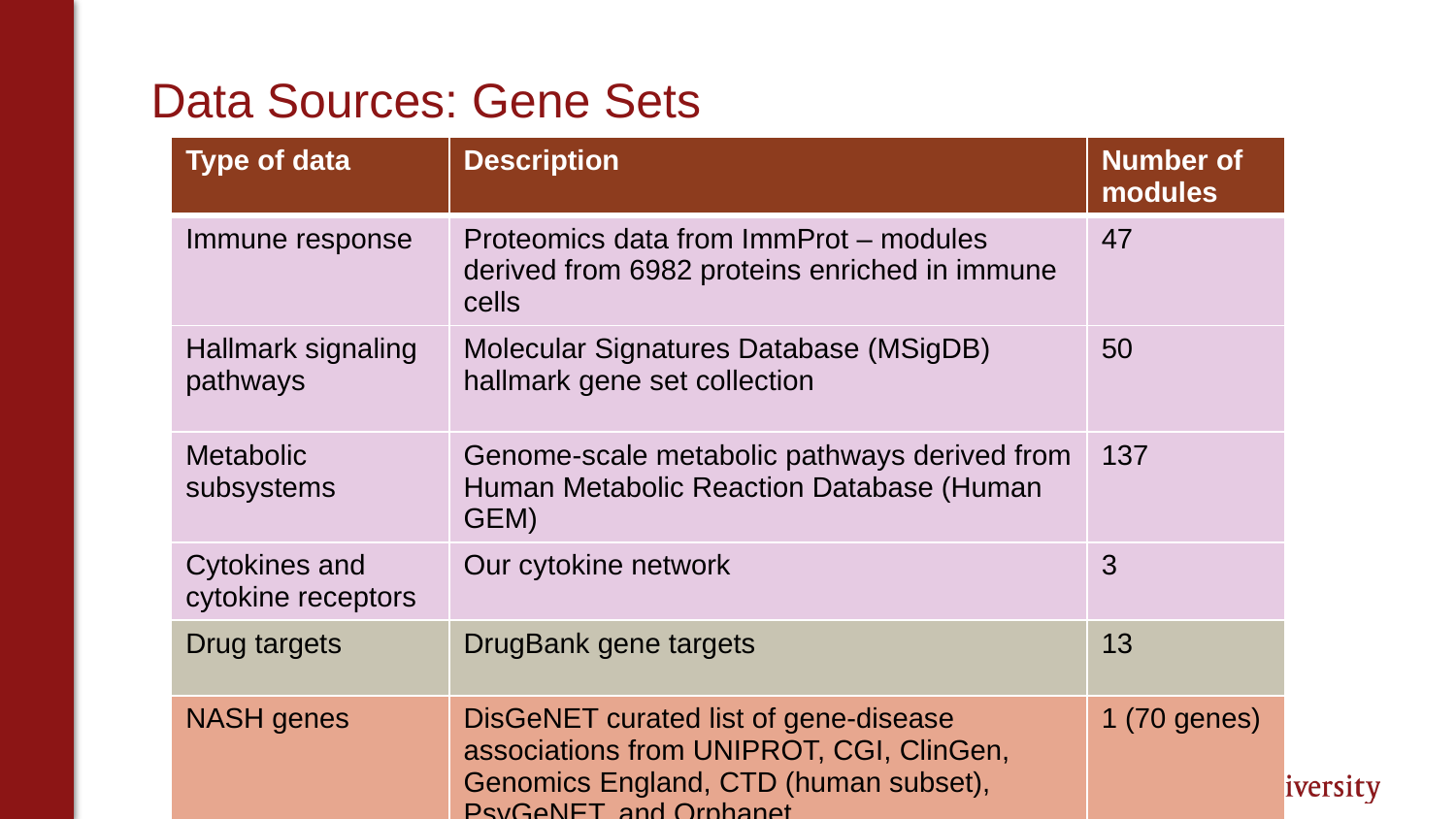

# Data Sources: Gene Sets
| Type of data | Description | Number of modules |
| --- | --- | --- |
| Immune response | Proteomics data from ImmProt – modules derived from 6982 proteins enriched in immune cells | 47 |
| Hallmark signaling pathways | Molecular Signatures Database (MSigDB) hallmark gene set collection | 50 |
| Metabolic subsystems | Genome-scale metabolic pathways derived from Human Metabolic Reaction Database (Human GEM) | 137 |
| Cytokines and cytokine receptors | Our cytokine network | 3 |
| Drug targets | DrugBank gene targets | 13 |
| NASH genes | DisGeNET curated list of gene-disease associations from UNIPROT, CGI, ClinGen, Genomics England, CTD (human subset), PsyGeNET, and Orphanet | 1 (70 genes) |